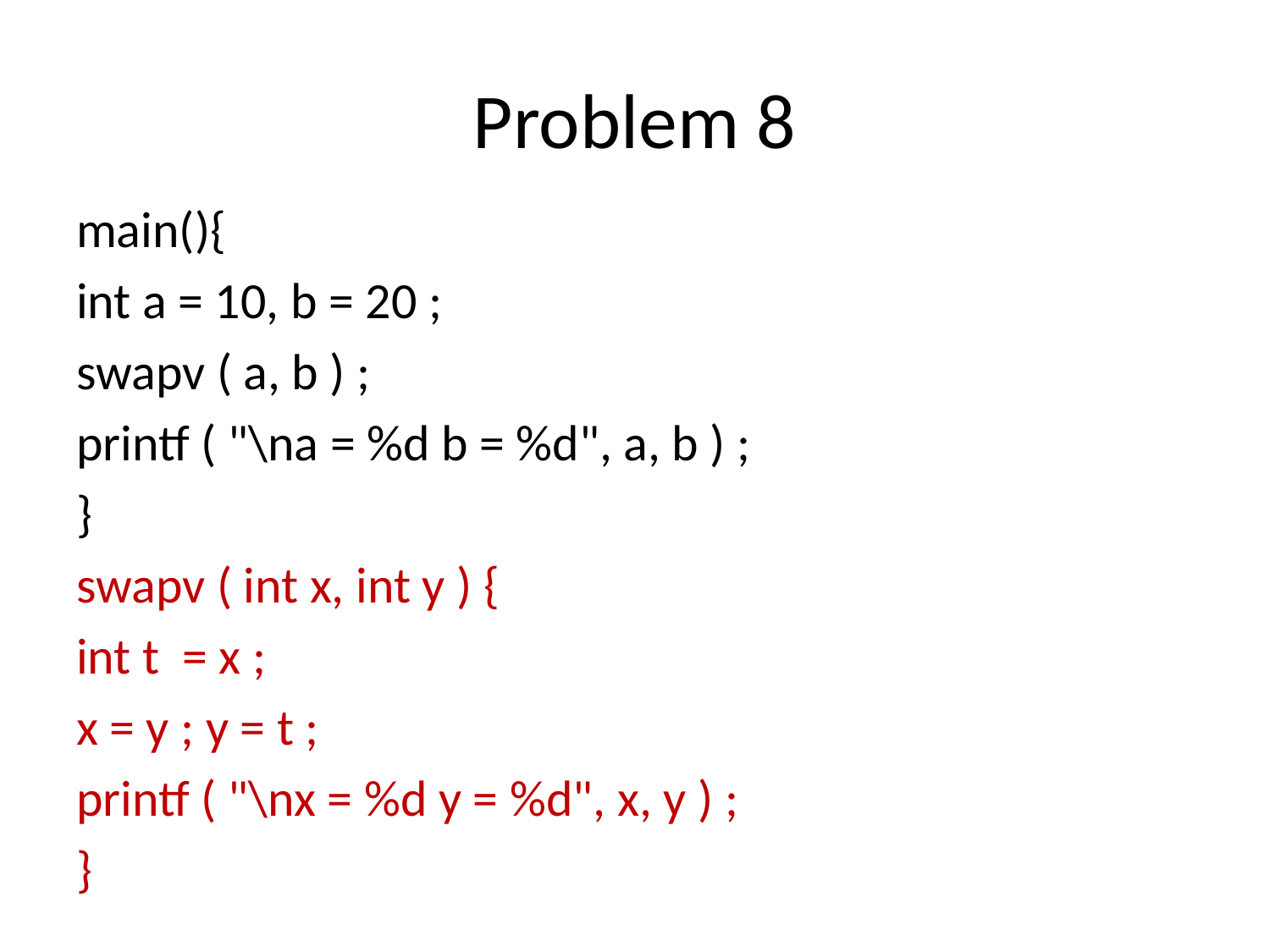

# Problem 8
main(){
int a = 10, b = 20 ;
swapv ( a, b ) ;
printf ( "\na = %d b = %d", a, b ) ;
}
swapv ( int x, int y ) {
int t  = x ;
x = y ; y = t ;
printf ( "\nx = %d y = %d", x, y ) ;
}